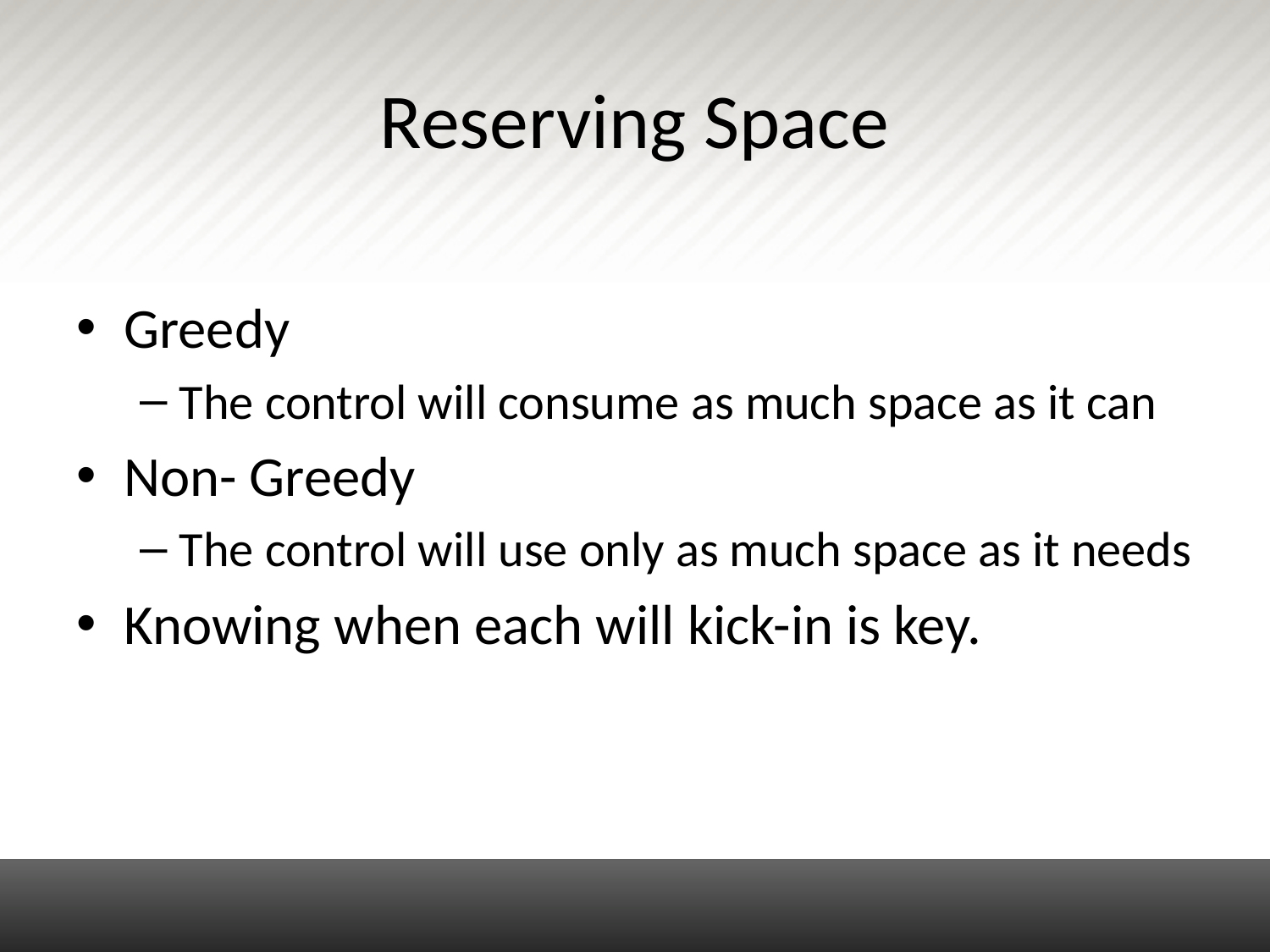

# Reserving Space
Greedy
The control will consume as much space as it can
Non- Greedy
The control will use only as much space as it needs
Knowing when each will kick-in is key.